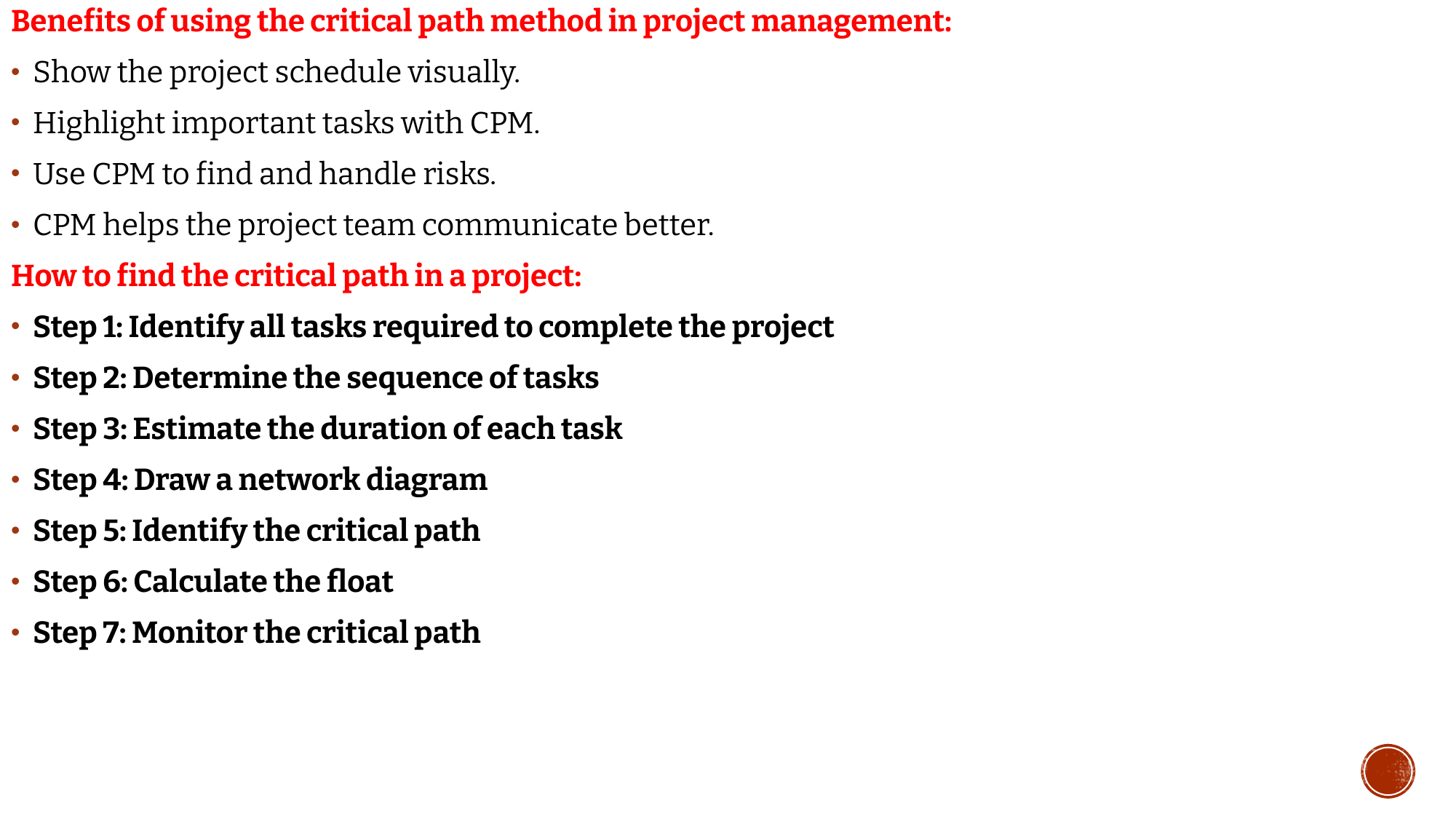

Benefits of using the critical path method in project management:
Show the project schedule visually.
Highlight important tasks with CPM.
Use CPM to find and handle risks.
CPM helps the project team communicate better.
How to find the critical path in a project:
Step 1: Identify all tasks required to complete the project
Step 2: Determine the sequence of tasks
Step 3: Estimate the duration of each task
Step 4: Draw a network diagram
Step 5: Identify the critical path
Step 6: Calculate the float
Step 7: Monitor the critical path